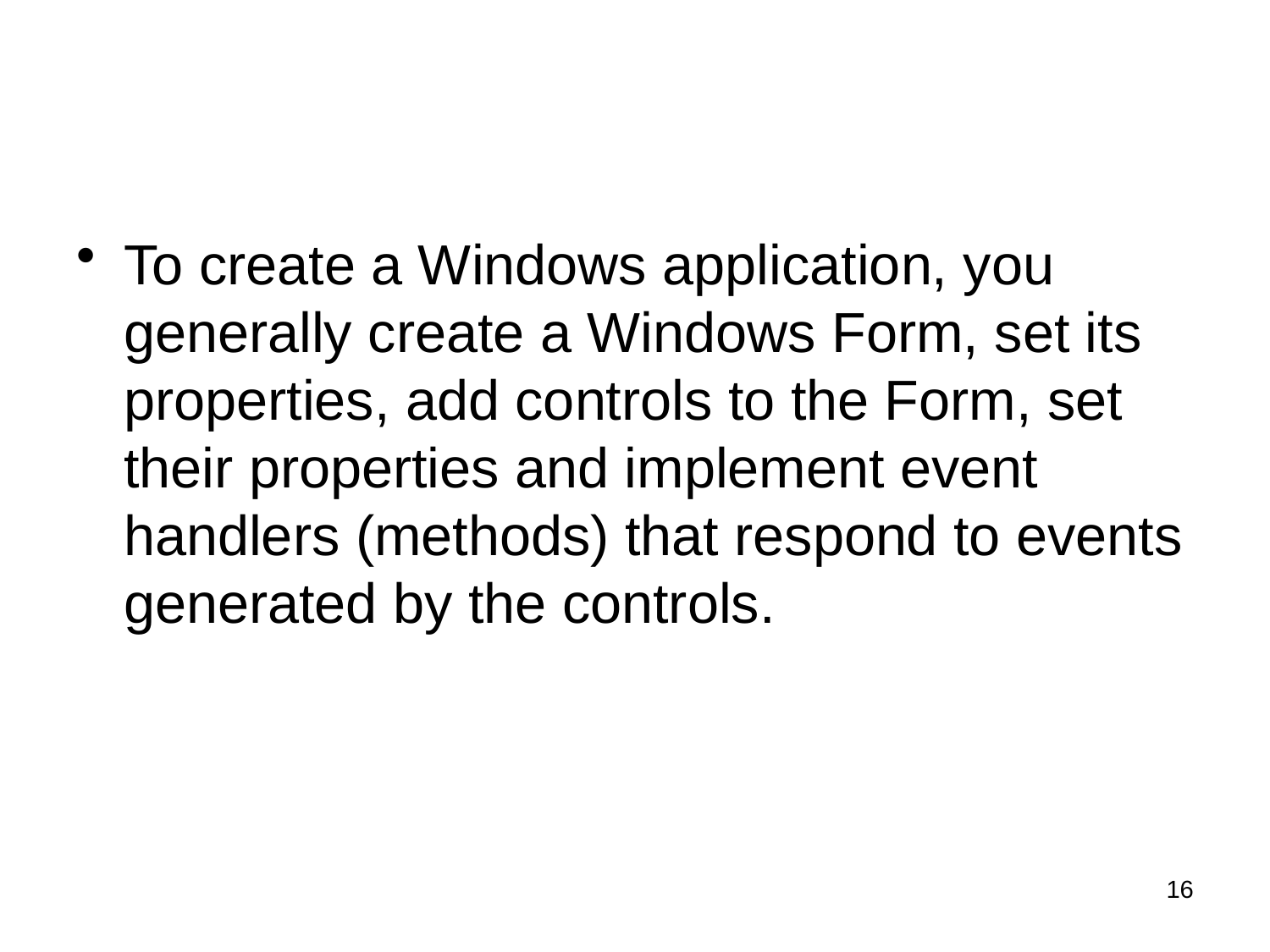

#
To create a Windows application, you generally create a Windows Form, set its properties, add controls to the Form, set their properties and implement event handlers (methods) that respond to events generated by the controls.
16